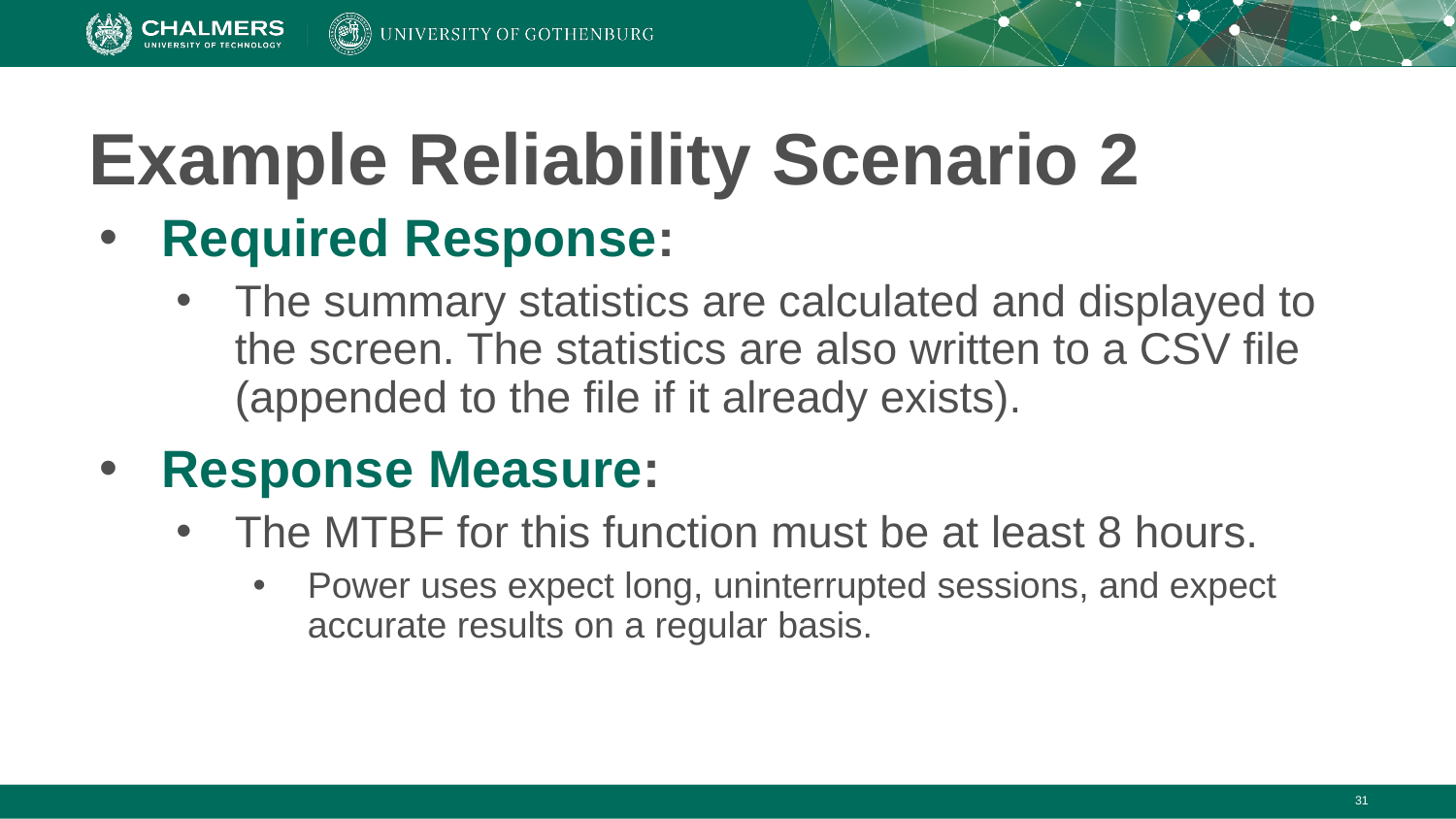

# Example Reliability Scenario 2
Required Response:
The summary statistics are calculated and displayed to the screen. The statistics are also written to a CSV file (appended to the file if it already exists).
Response Measure:
The MTBF for this function must be at least 8 hours.
Power uses expect long, uninterrupted sessions, and expect accurate results on a regular basis.
31